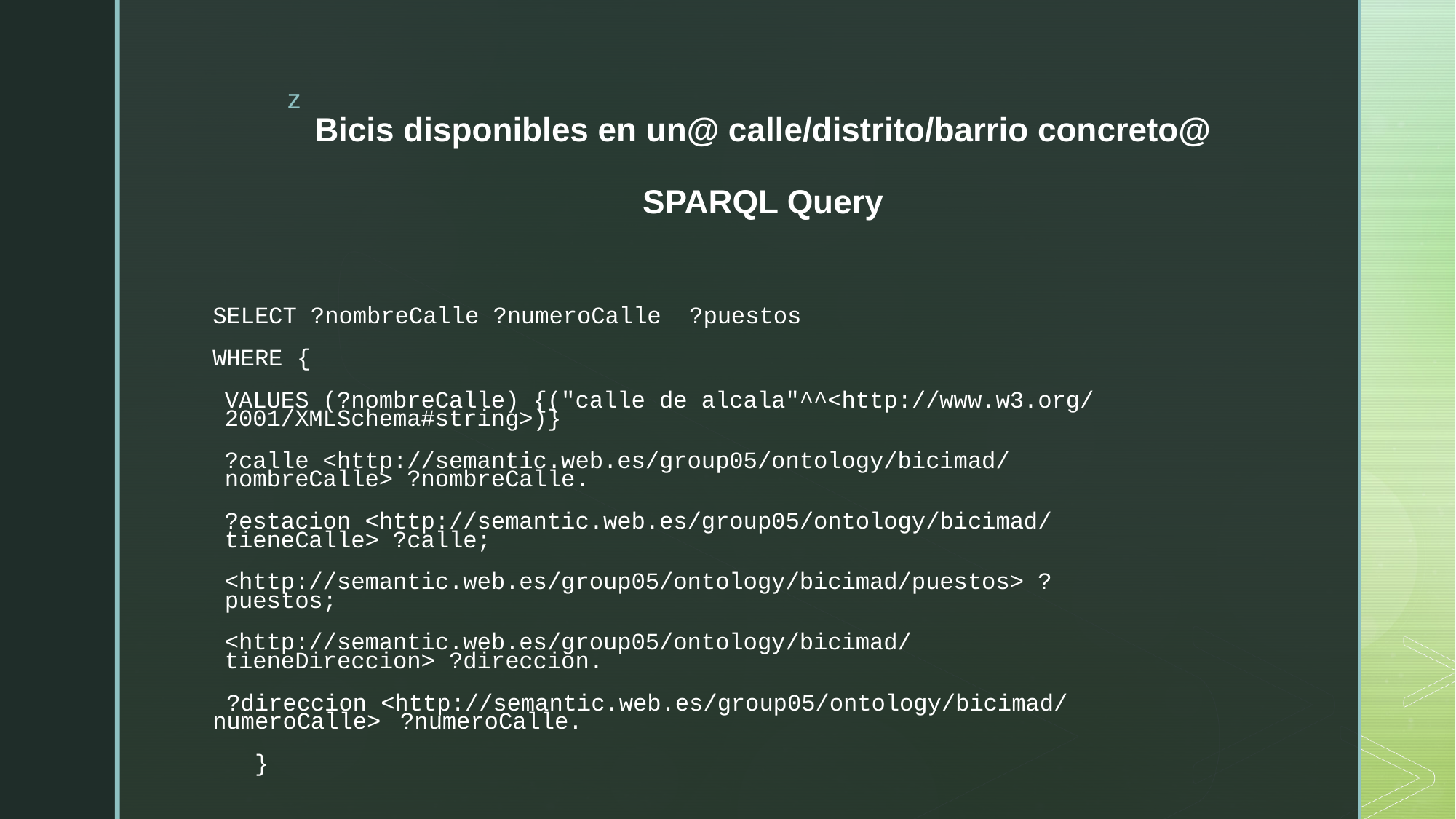

# Bicis disponibles en un@ calle/distrito/barrio concreto@ SPARQL Query
SELECT ?nombreCalle ?numeroCalle  ?puestos
WHERE {
VALUES (?nombreCalle) {("calle de alcala"^^<http://www.w3.org/2001/XMLSchema#string>)}
?calle <http://semantic.web.es/group05/ontology/bicimad/nombreCalle> ?nombreCalle.
?estacion <http://semantic.web.es/group05/ontology/bicimad/tieneCalle> ?calle;
	<http://semantic.web.es/group05/ontology/bicimad/puestos> ?puestos;
	<http://semantic.web.es/group05/ontology/bicimad/tieneDireccion> ?direccion.
 ?direccion <http://semantic.web.es/group05/ontology/bicimad/numeroCalle> 	?numeroCalle.
   }